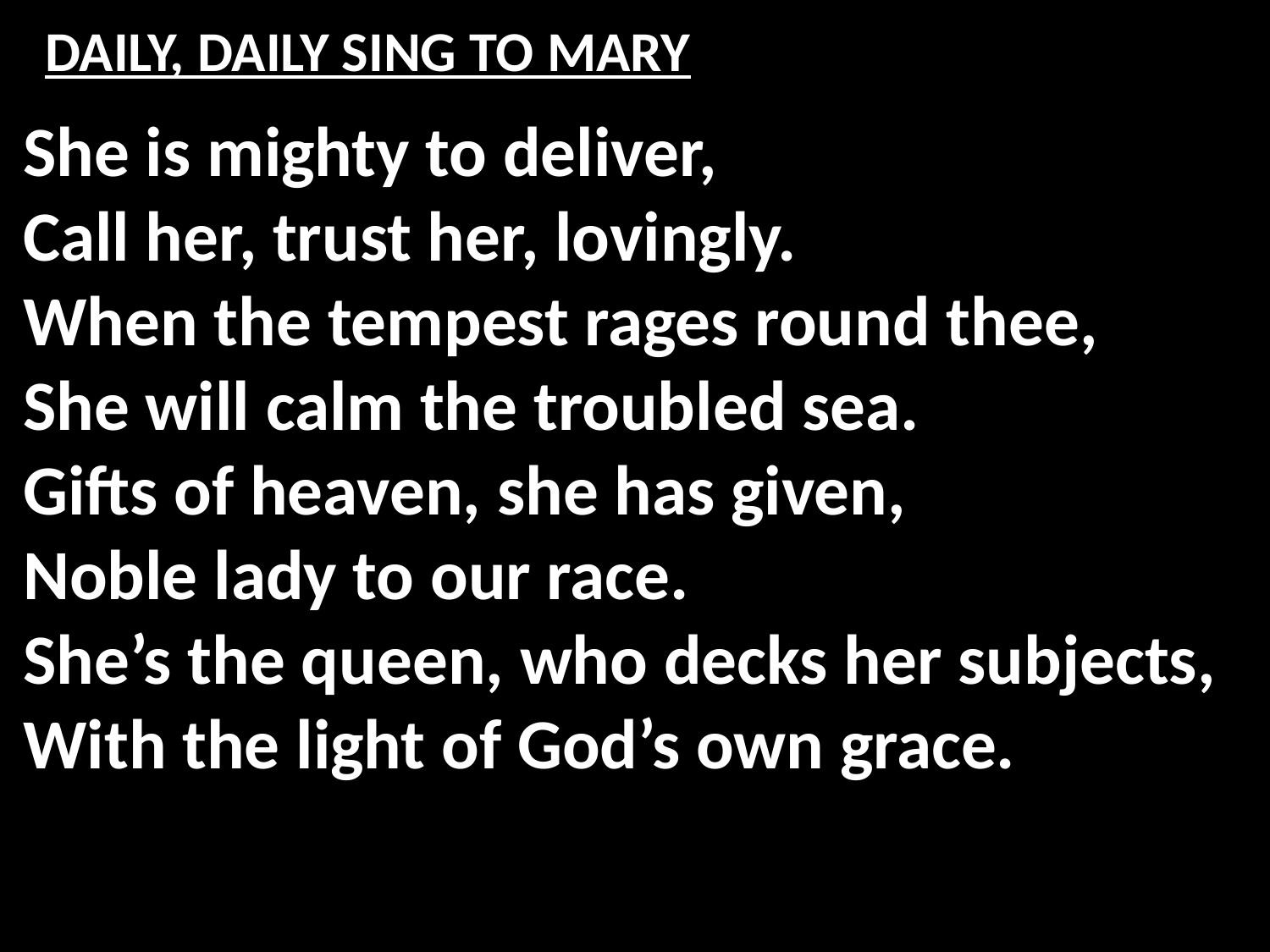

# DAILY, DAILY SING TO MARY
She is mighty to deliver,
Call her, trust her, lovingly.
When the tempest rages round thee,
She will calm the troubled sea.
Gifts of heaven, she has given,
Noble lady to our race.
She’s the queen, who decks her subjects,
With the light of God’s own grace.